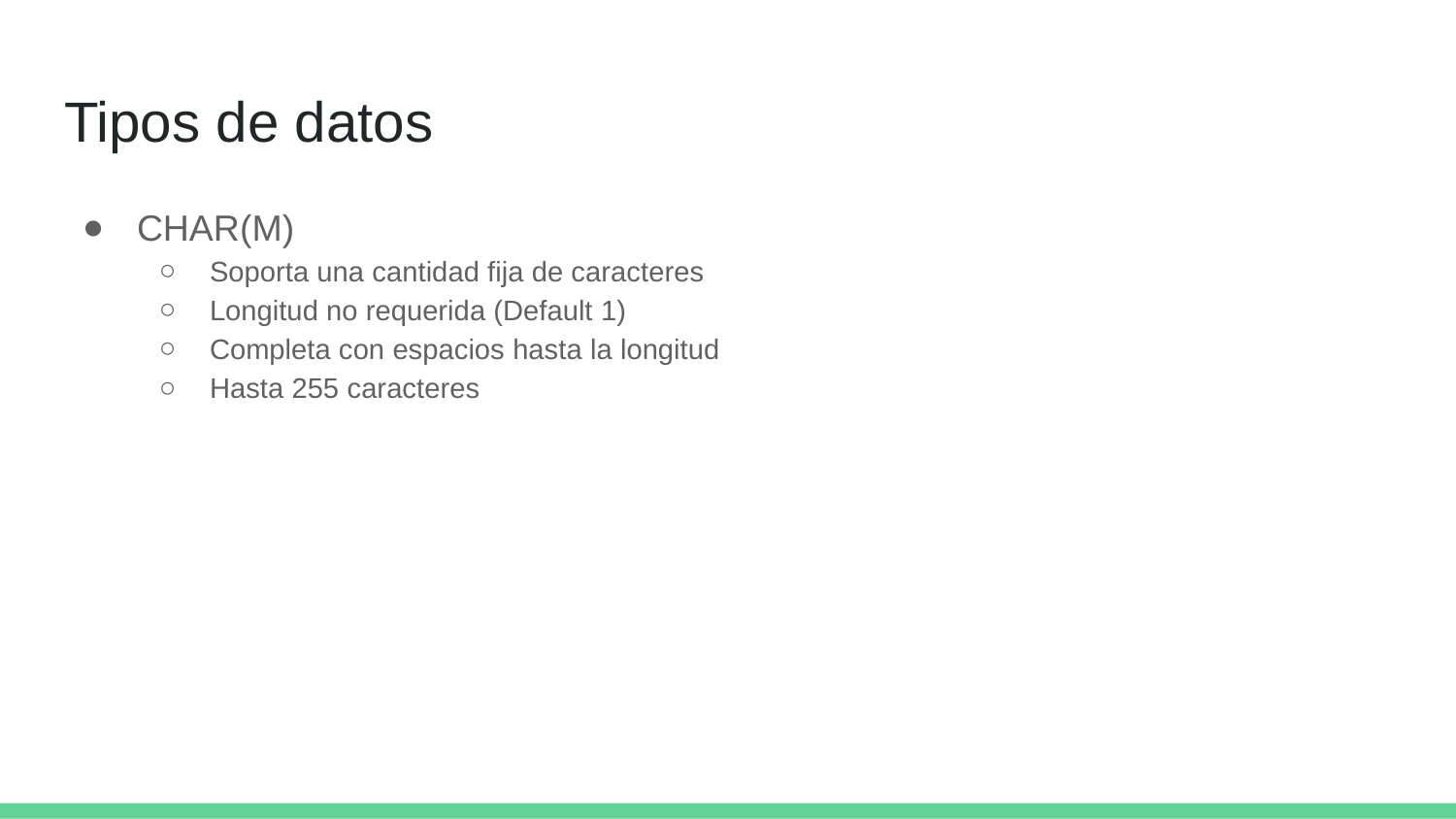

# Tipos de datos
CHAR(M)
Soporta una cantidad fija de caracteres
Longitud no requerida (Default 1)
Completa con espacios hasta la longitud
Hasta 255 caracteres